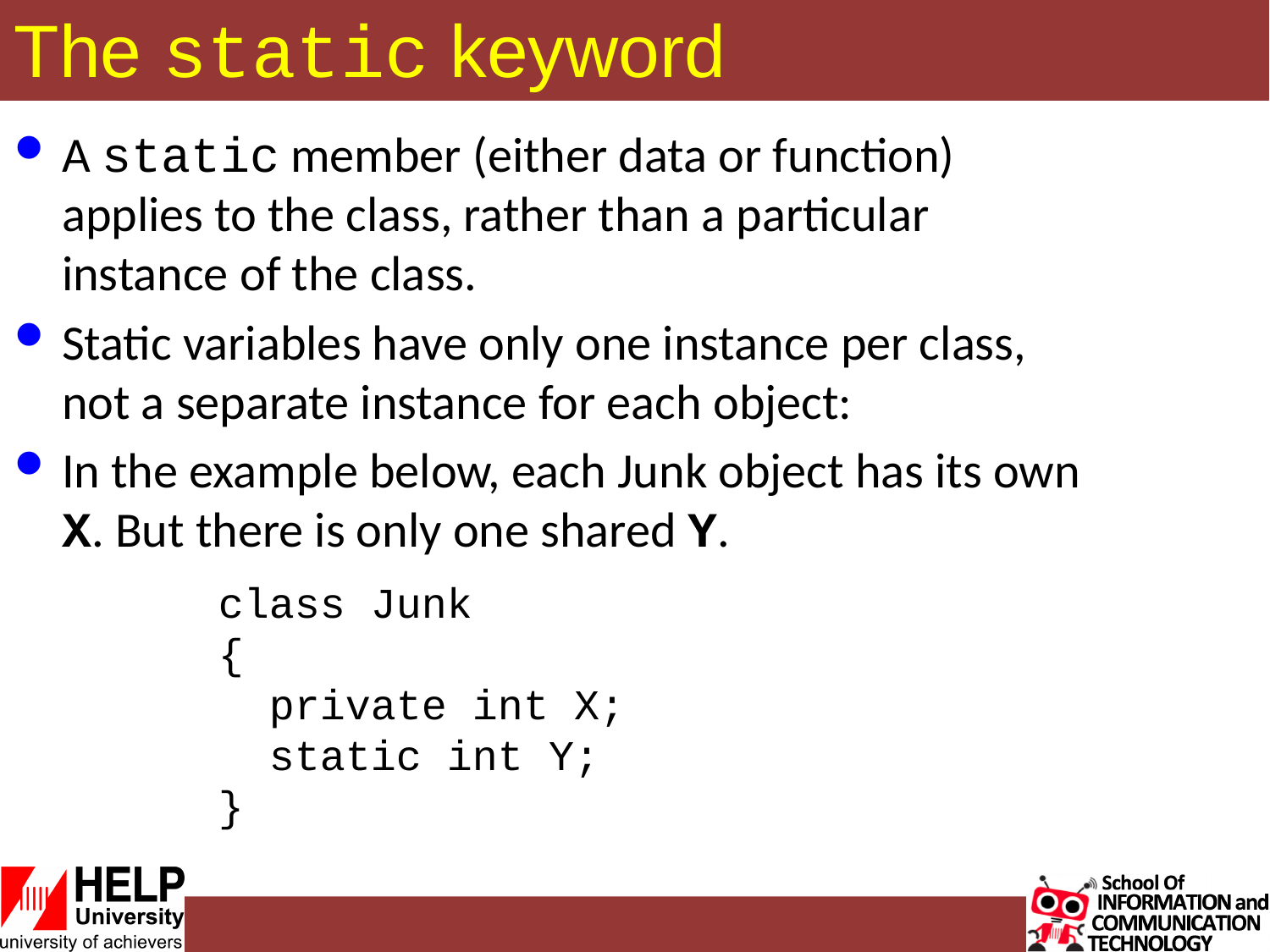

# The static keyword
A static member (either data or function) applies to the class, rather than a particular instance of the class.
Static variables have only one instance per class, not a separate instance for each object:
In the example below, each Junk object has its own X. But there is only one shared Y.
class Junk
{
  private int X;
  static int Y;
}